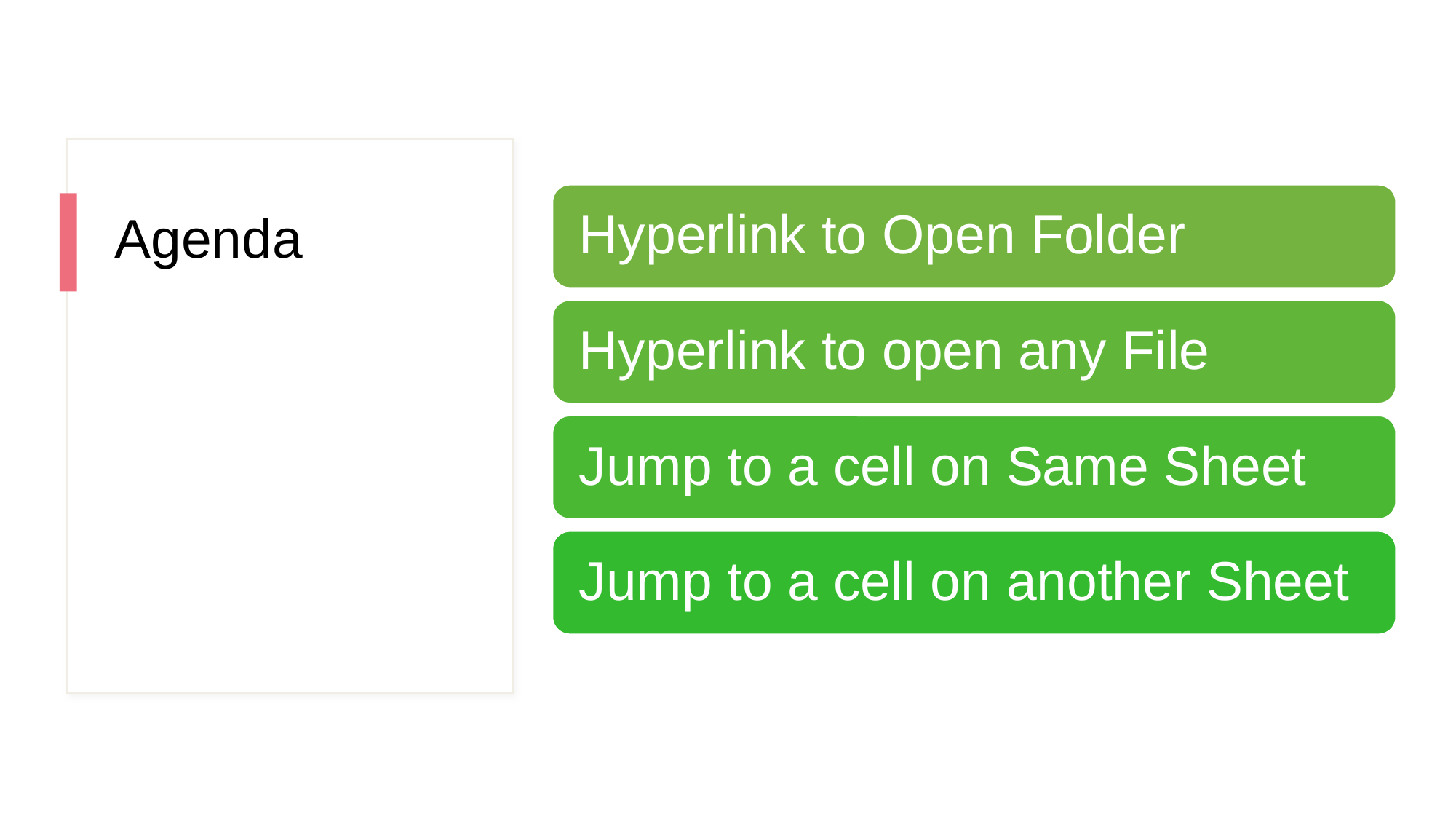

Hyperlink to Open Folder
Hyperlink to open any File
Jump to a cell on Same Sheet
Jump to a cell on another Sheet

# Agenda